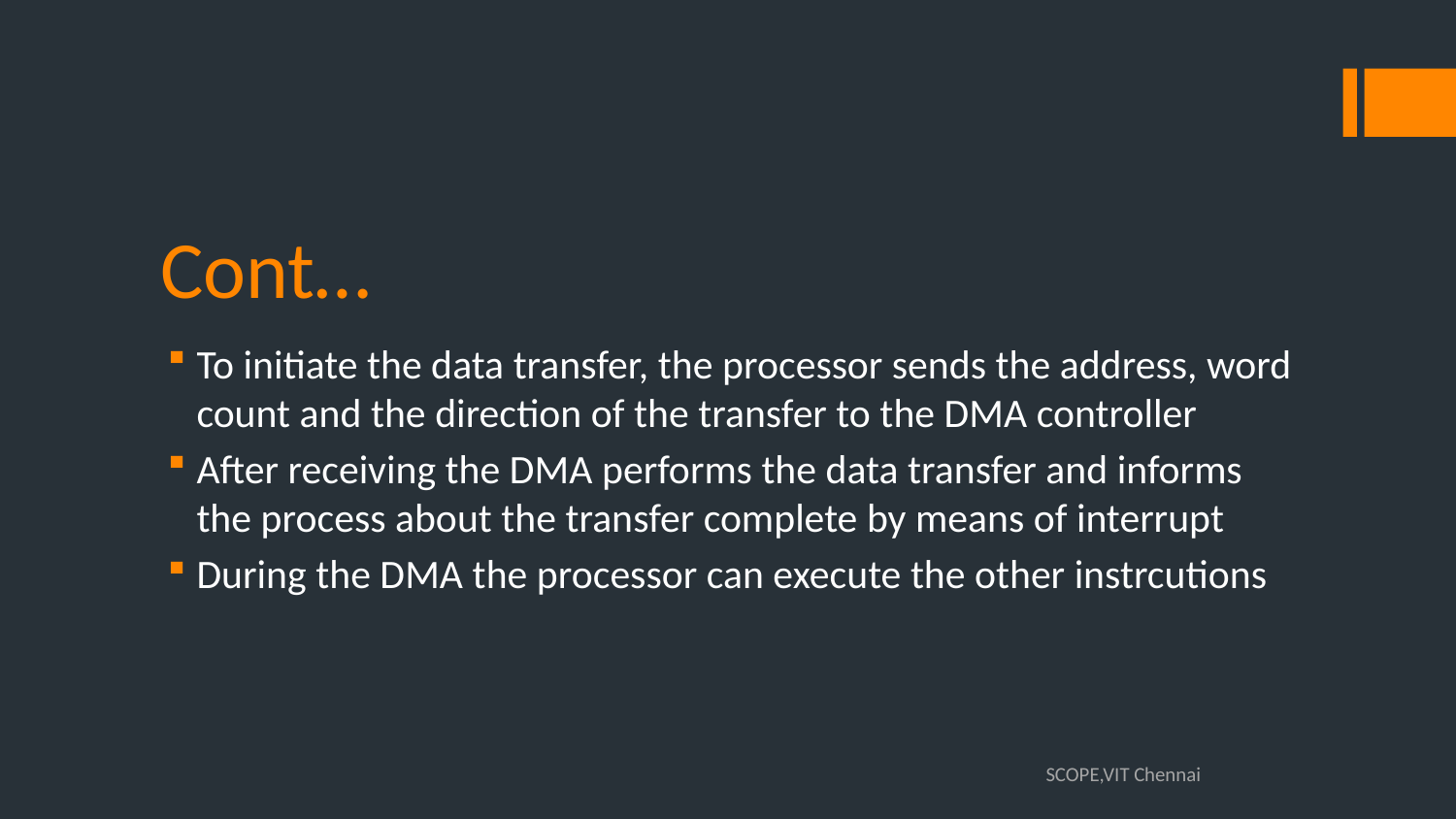

# Cont…
To initiate the data transfer, the processor sends the address, word count and the direction of the transfer to the DMA controller
After receiving the DMA performs the data transfer and informs the process about the transfer complete by means of interrupt
During the DMA the processor can execute the other instrcutions
SCOPE,VIT Chennai